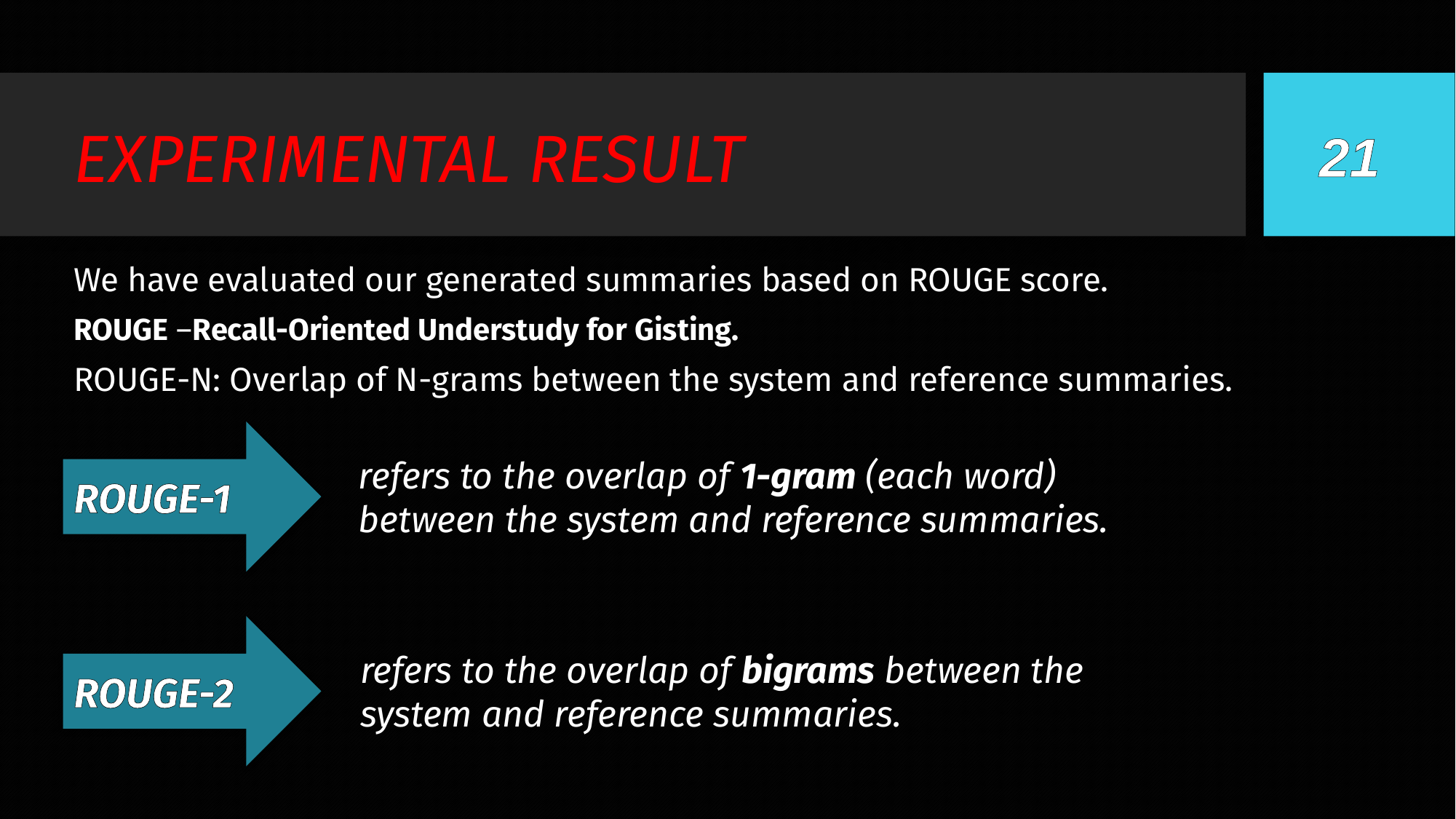

# EXPERIMENTAL RESULT
21
We have evaluated our generated summaries based on ROUGE score.
ROUGE –Recall-Oriented Understudy for Gisting.
ROUGE-N: Overlap of N-grams between the system and reference summaries.

ROUGE-1
refers to the overlap of 1-gram (each word)
between the system and reference summaries.
ROUGE-2
refers to the overlap of bigrams between the system and reference summaries.